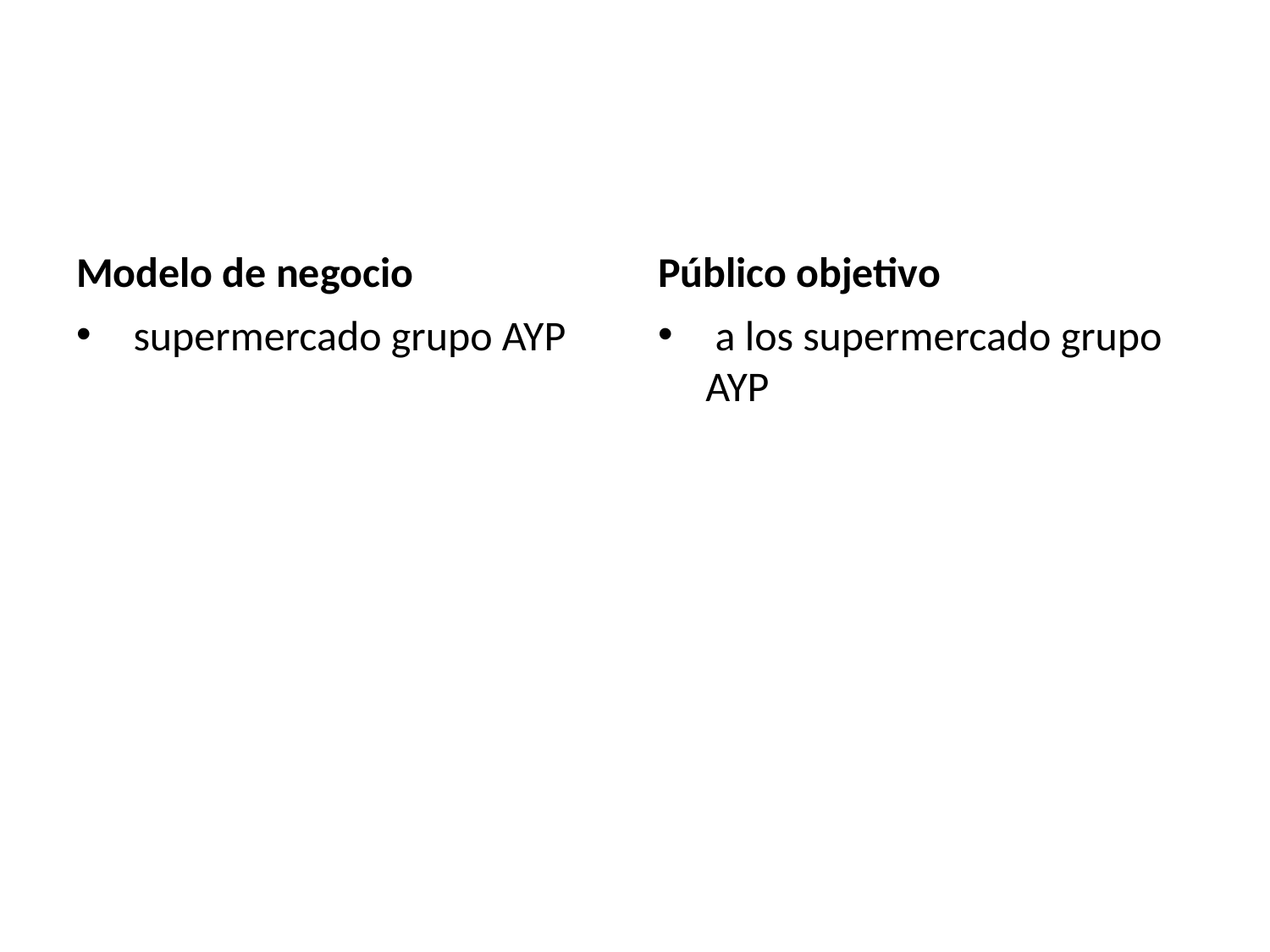

#
Modelo de negocio
Público objetivo
 supermercado grupo AYP
 a los supermercado grupo AYP